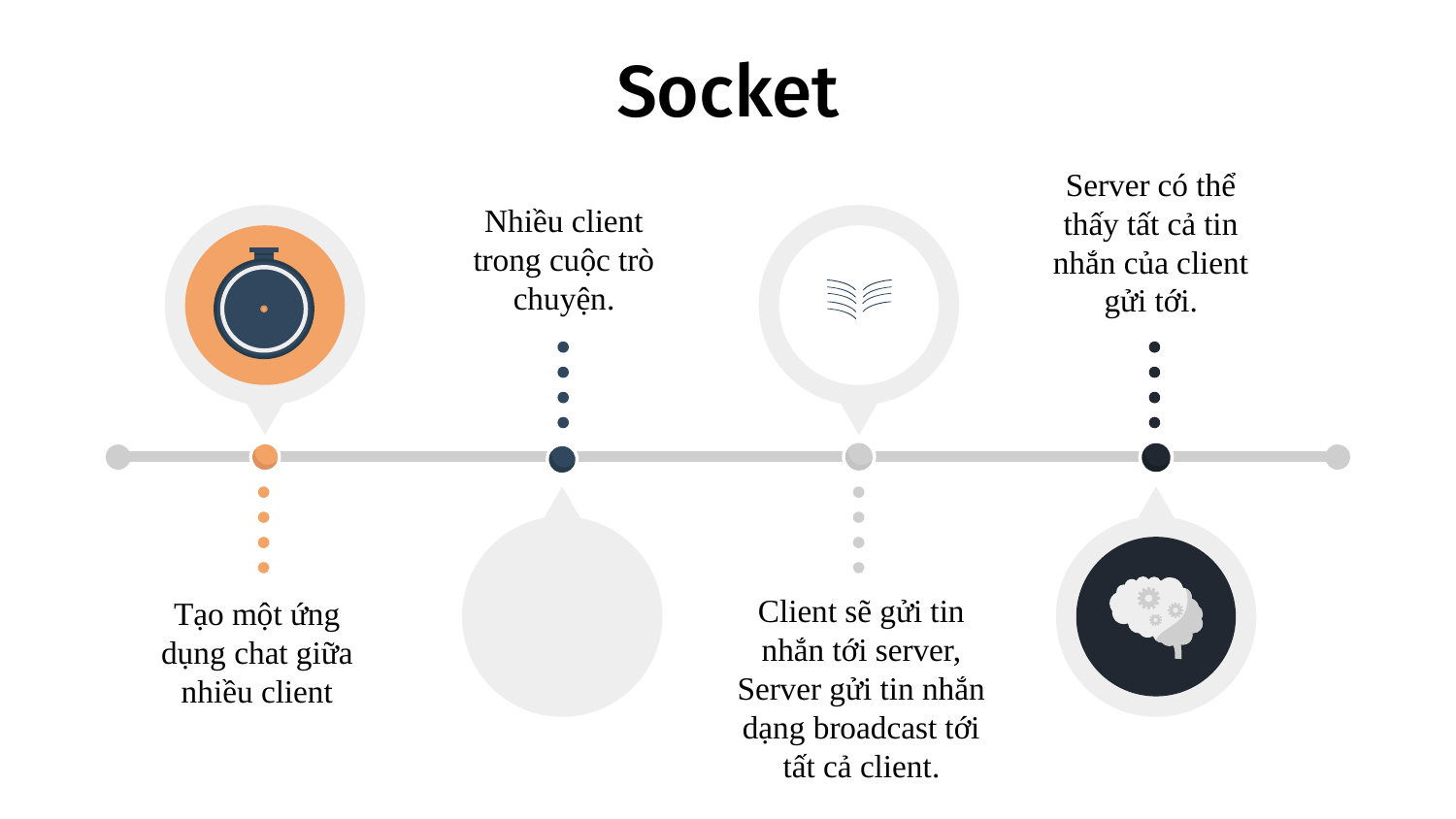

Socket
Server có thể thấy tất cả tin nhắn của client gửi tới.
Nhiều client trong cuộc trò chuyện.

Tạo một ứng dụng chat giữa nhiều client

Client sẽ gửi tin nhắn tới server, Server gửi tin nhắn dạng broadcast tới tất cả client.